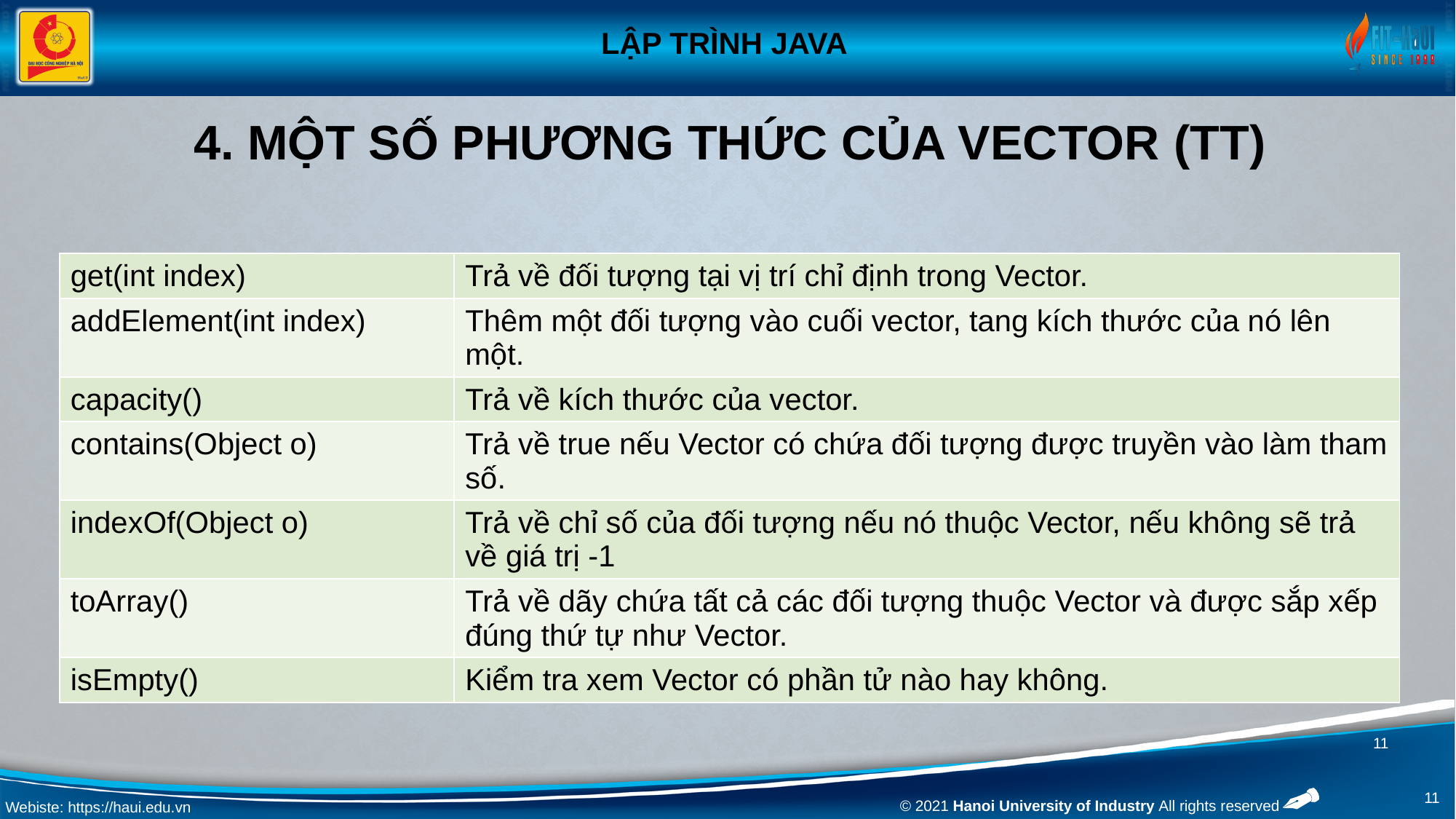

# 4. Một số phương thức của Vector (tt)

| get(int index) | Trả về đối tượng tại vị trí chỉ định trong Vector. |
| --- | --- |
| addElement(int index) | Thêm một đối tượng vào cuối vector, tang kích thước của nó lên một. |
| capacity() | Trả về kích thước của vector. |
| contains(Object o) | Trả về true nếu Vector có chứa đối tượng được truyền vào làm tham số. |
| indexOf(Object o) | Trả về chỉ số của đối tượng nếu nó thuộc Vector, nếu không sẽ trả về giá trị -1 |
| toArray() | Trả về dãy chứa tất cả các đối tượng thuộc Vector và được sắp xếp đúng thứ tự như Vector. |
| isEmpty() | Kiểm tra xem Vector có phần tử nào hay không. |
11